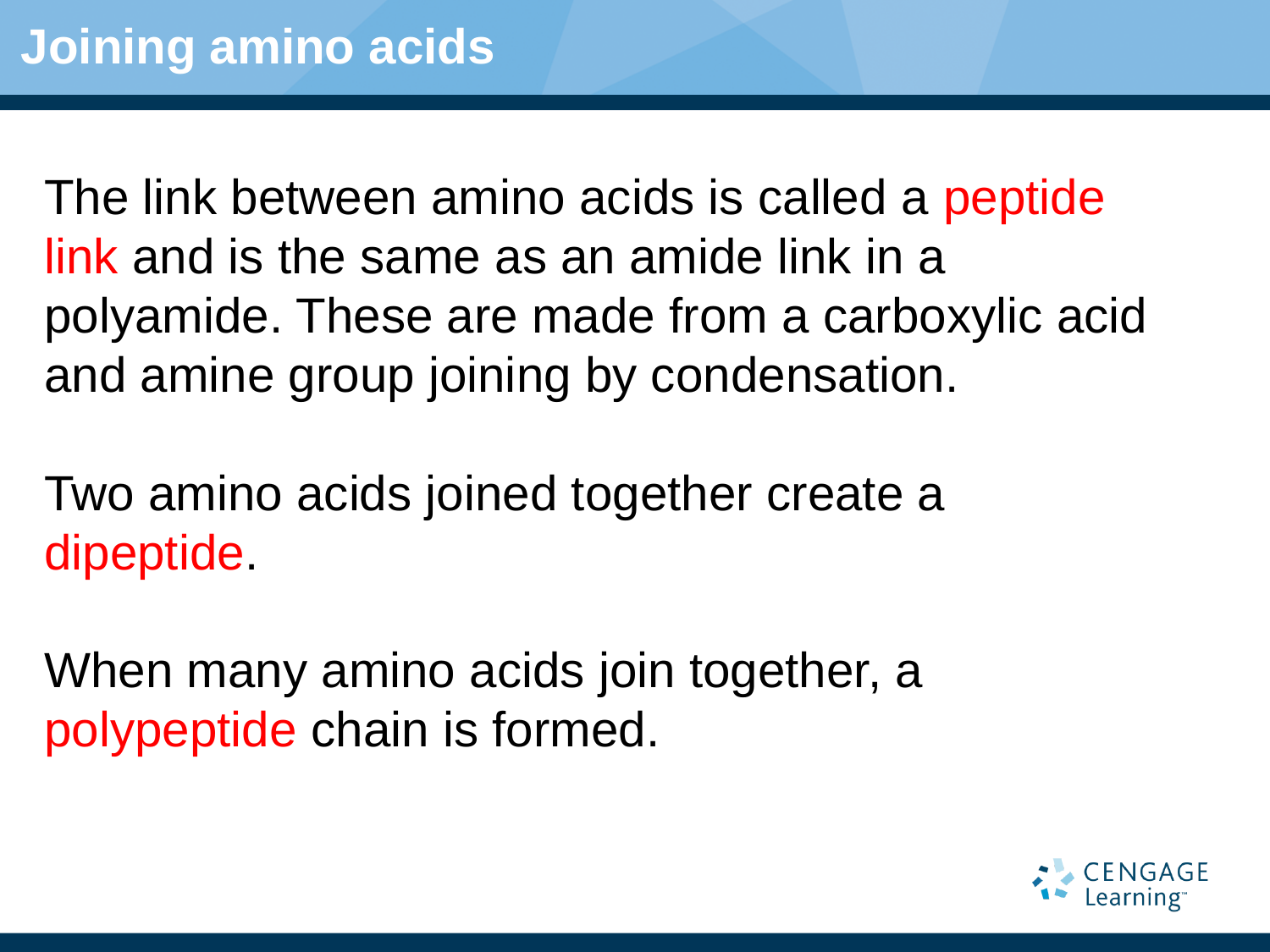

# Joining amino acids
The link between amino acids is called a peptide link and is the same as an amide link in a polyamide. These are made from a carboxylic acid and amine group joining by condensation.

Two amino acids joined together create a dipeptide.

When many amino acids join together, a polypeptide chain is formed.